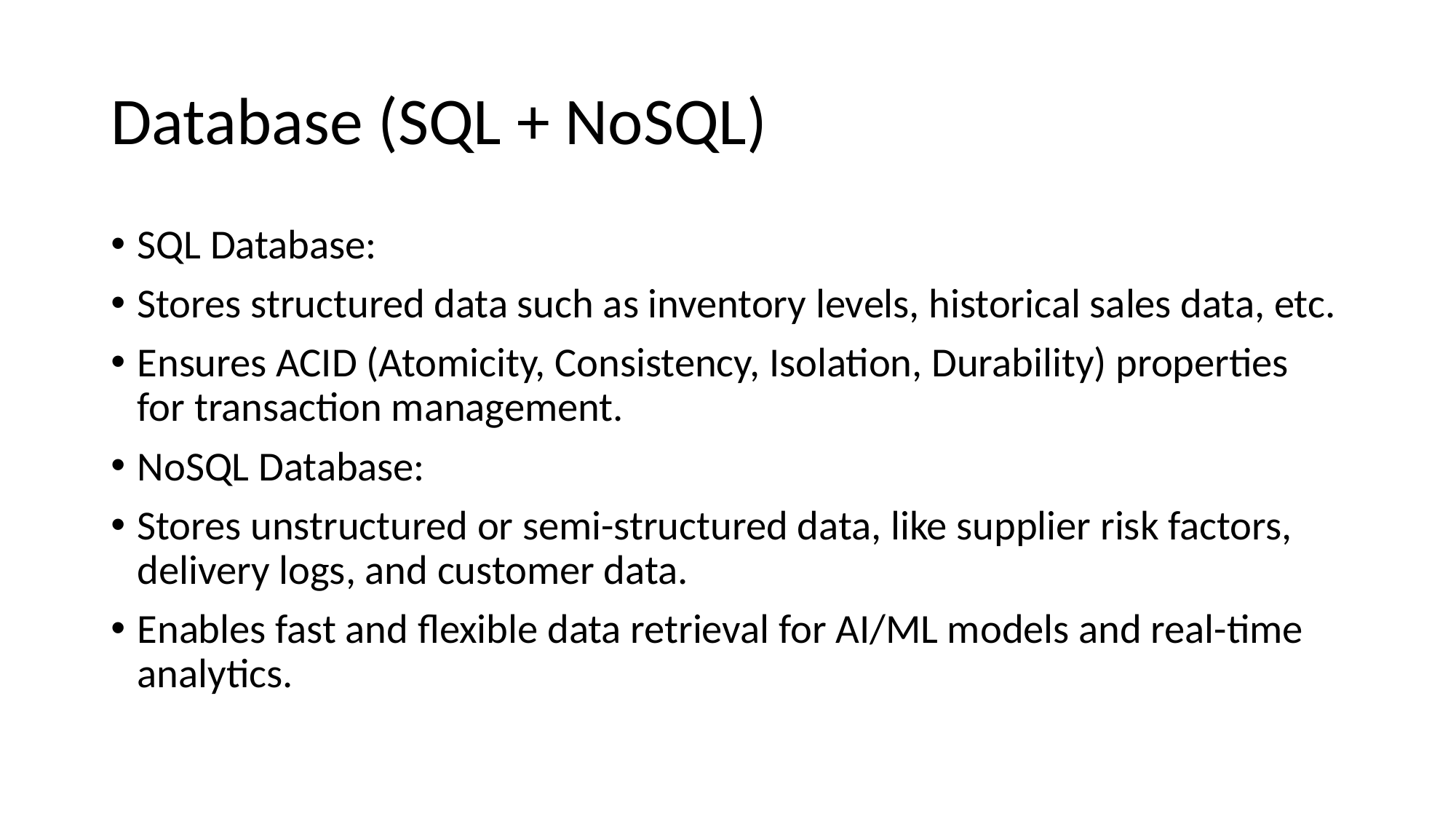

# Database (SQL + NoSQL)
SQL Database:
Stores structured data such as inventory levels, historical sales data, etc.
Ensures ACID (Atomicity, Consistency, Isolation, Durability) properties for transaction management.
NoSQL Database:
Stores unstructured or semi-structured data, like supplier risk factors, delivery logs, and customer data.
Enables fast and flexible data retrieval for AI/ML models and real-time analytics.